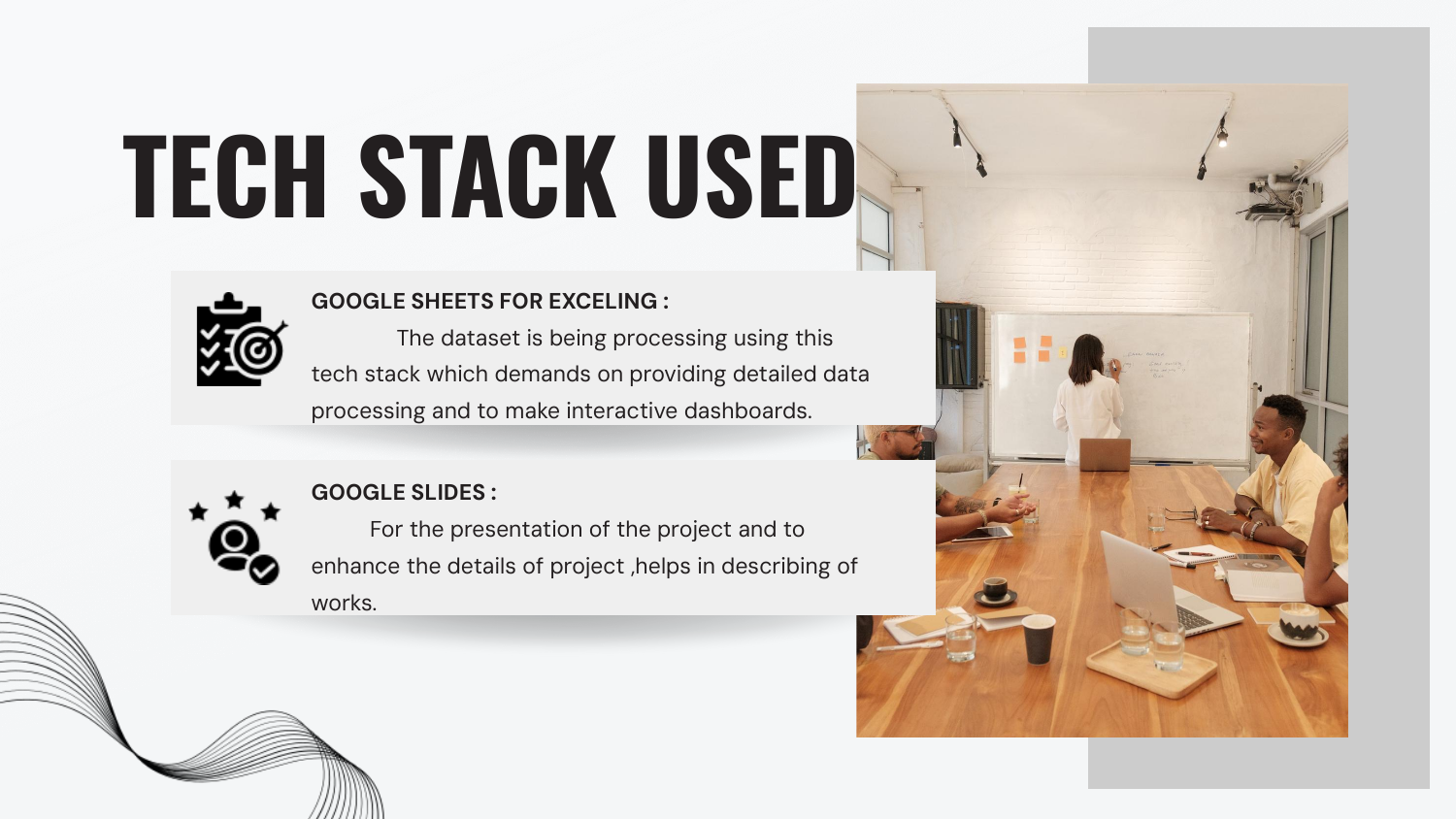

TECH STACK USED

GOOGLE SHEETS FOR EXCELING :
                The dataset is being processing using this tech stack which demands on providing detailed data processing and to make interactive dashboards.

GOOGLE SLIDES :
           For the presentation of the project and to enhance the details of project ,helps in describing of works.